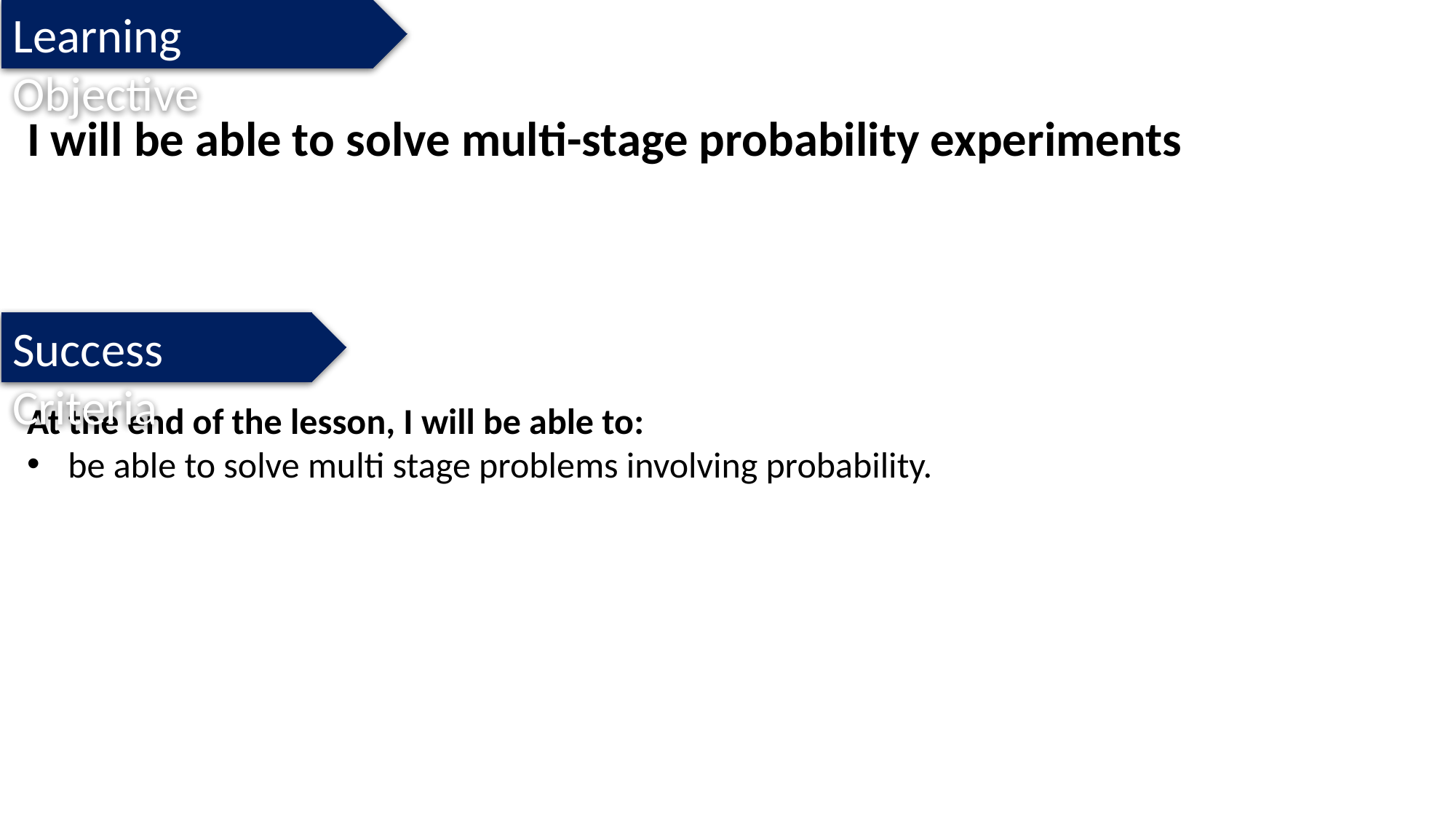

Learning Objective
I will be able to solve multi-stage probability experiments
Success Criteria
At the end of the lesson, I will be able to:
be able to solve multi stage problems involving probability.